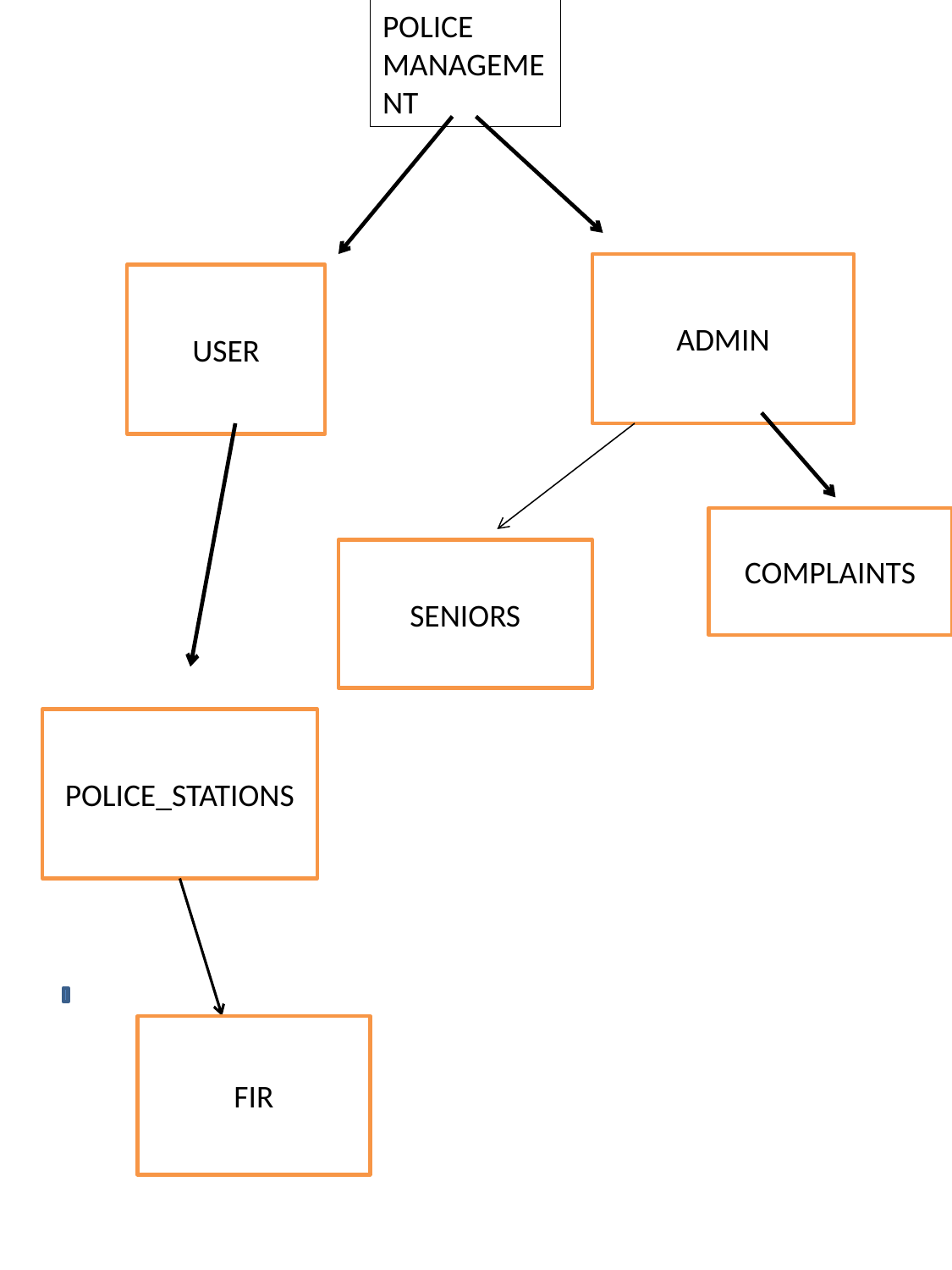

POLICE MANAGEMENT
ADMIN
USER
COMPLAINTS
SENIORS
POLICE_STATIONS

FIR